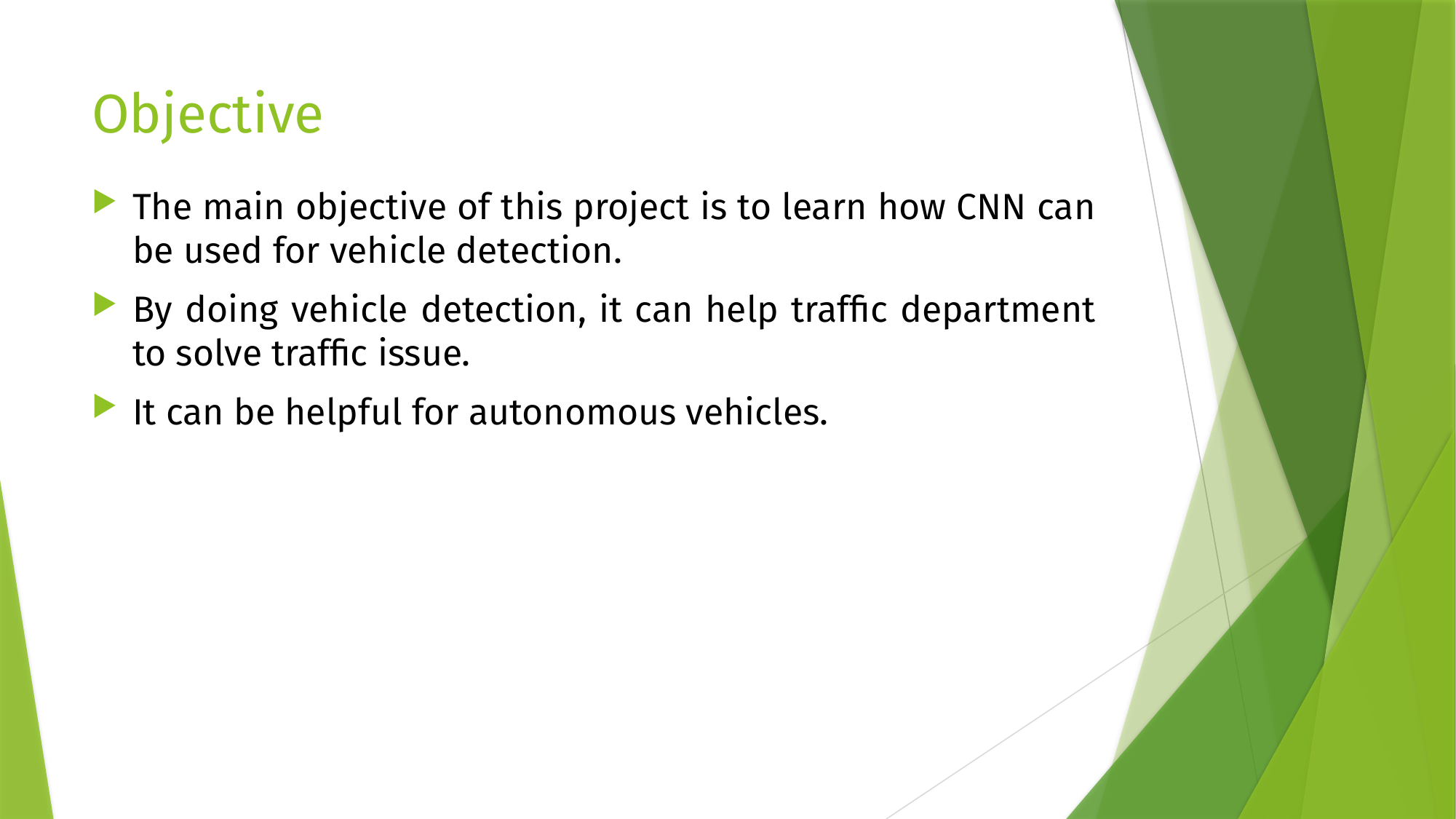

# Objective
The main objective of this project is to learn how CNN can be used for vehicle detection.
By doing vehicle detection, it can help traffic department to solve traffic issue.
It can be helpful for autonomous vehicles.